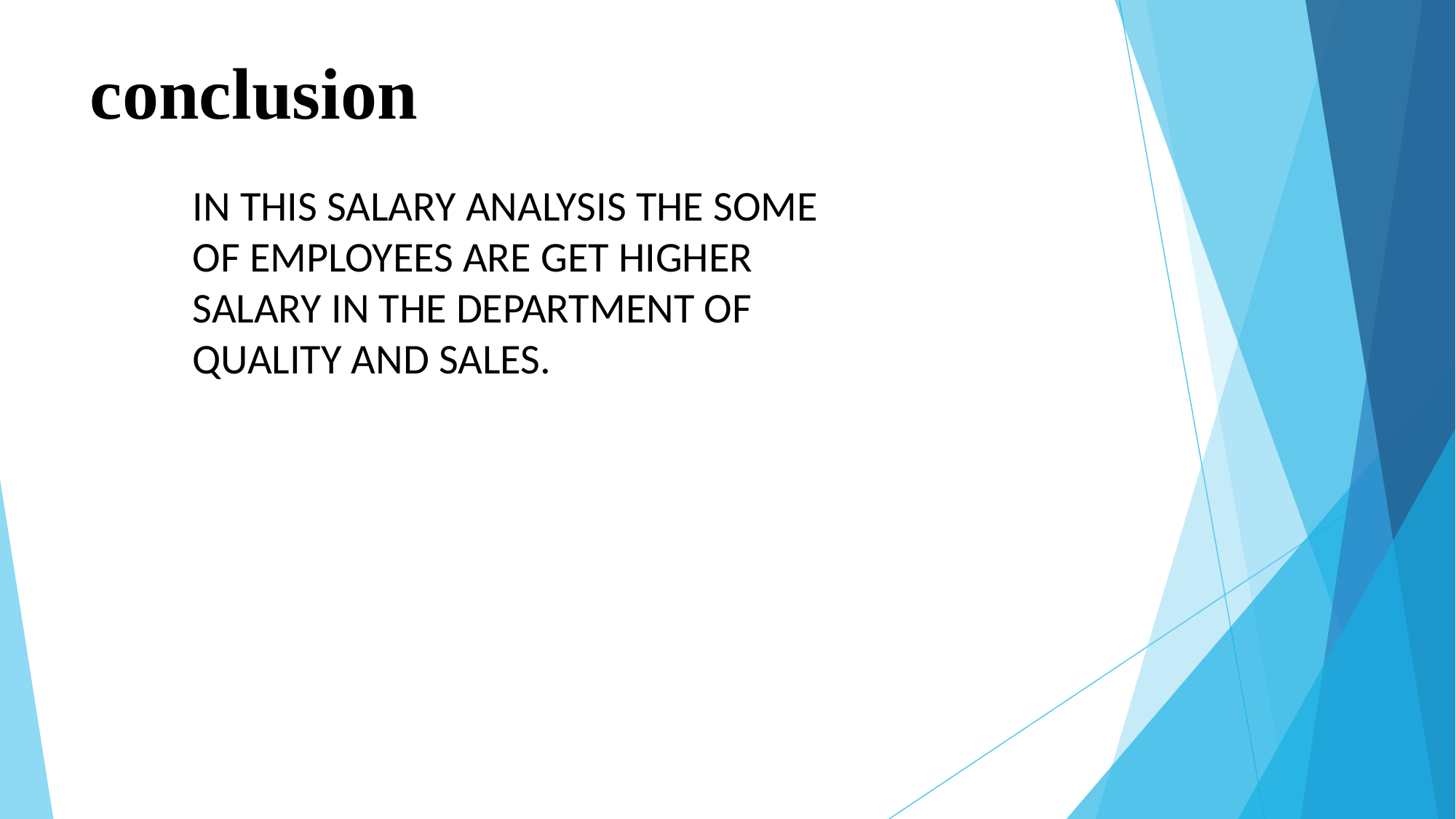

# conclusion
IN THIS SALARY ANALYSIS THE SOME OF EMPLOYEES ARE GET HIGHER SALARY IN THE DEPARTMENT OF QUALITY AND SALES.